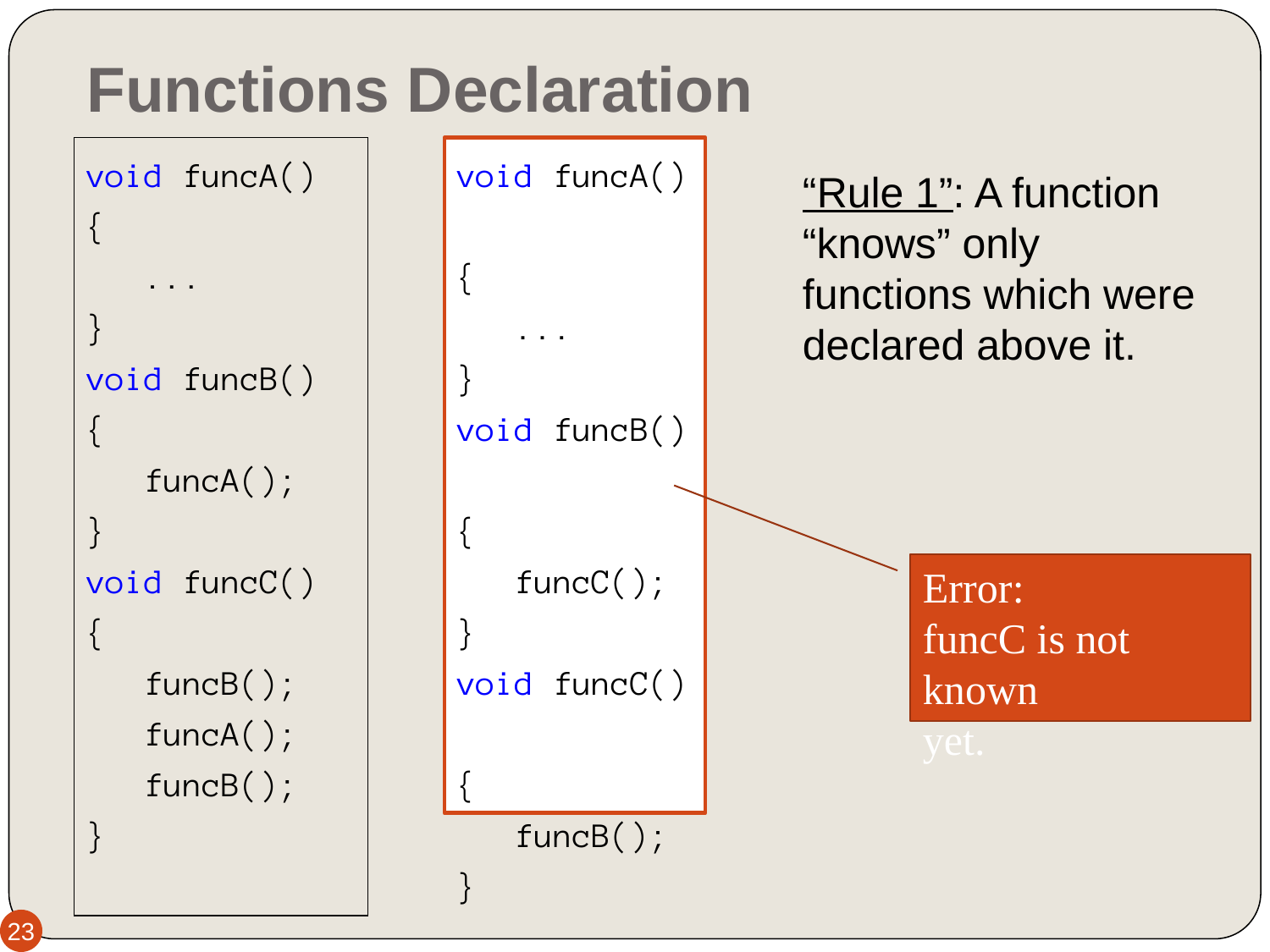

# Functions Declaration
void funcA()
{
   ...
}
void funcB()
{
   funcA();
}
void funcC()
{
   funcB();
   funcA();
   funcB();
}
void funcA()
{
   ...
}
void funcB()
{
   funcC();
}
void funcC()
{
   funcB();
}
“Rule 1”: A function “knows” only functions which were declared above it.
Error:
funcC is not known
yet.
23
23